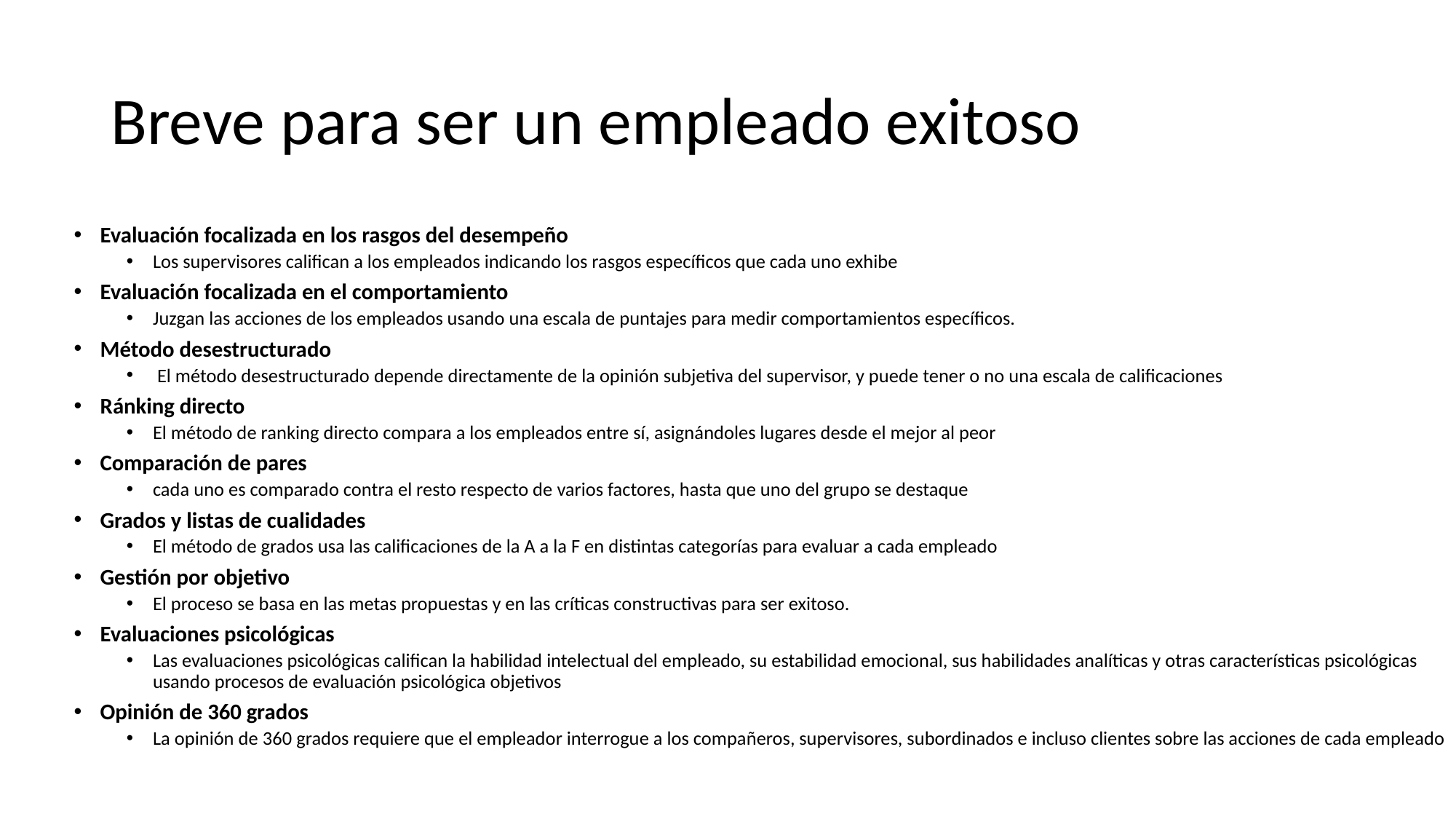

# Breve para ser un empleado exitoso
Evaluación focalizada en los rasgos del desempeño
Los supervisores califican a los empleados indicando los rasgos específicos que cada uno exhibe
Evaluación focalizada en el comportamiento
Juzgan las acciones de los empleados usando una escala de puntajes para medir comportamientos específicos.
Método desestructurado
 El método desestructurado depende directamente de la opinión subjetiva del supervisor, y puede tener o no una escala de calificaciones
Ránking directo
El método de ranking directo compara a los empleados entre sí, asignándoles lugares desde el mejor al peor
Comparación de pares
cada uno es comparado contra el resto respecto de varios factores, hasta que uno del grupo se destaque
Grados y listas de cualidades
El método de grados usa las calificaciones de la A a la F en distintas categorías para evaluar a cada empleado
Gestión por objetivo
El proceso se basa en las metas propuestas y en las críticas constructivas para ser exitoso.
Evaluaciones psicológicas
Las evaluaciones psicológicas califican la habilidad intelectual del empleado, su estabilidad emocional, sus habilidades analíticas y otras características psicológicas usando procesos de evaluación psicológica objetivos
Opinión de 360 grados
La opinión de 360 grados requiere que el empleador interrogue a los compañeros, supervisores, subordinados e incluso clientes sobre las acciones de cada empleado